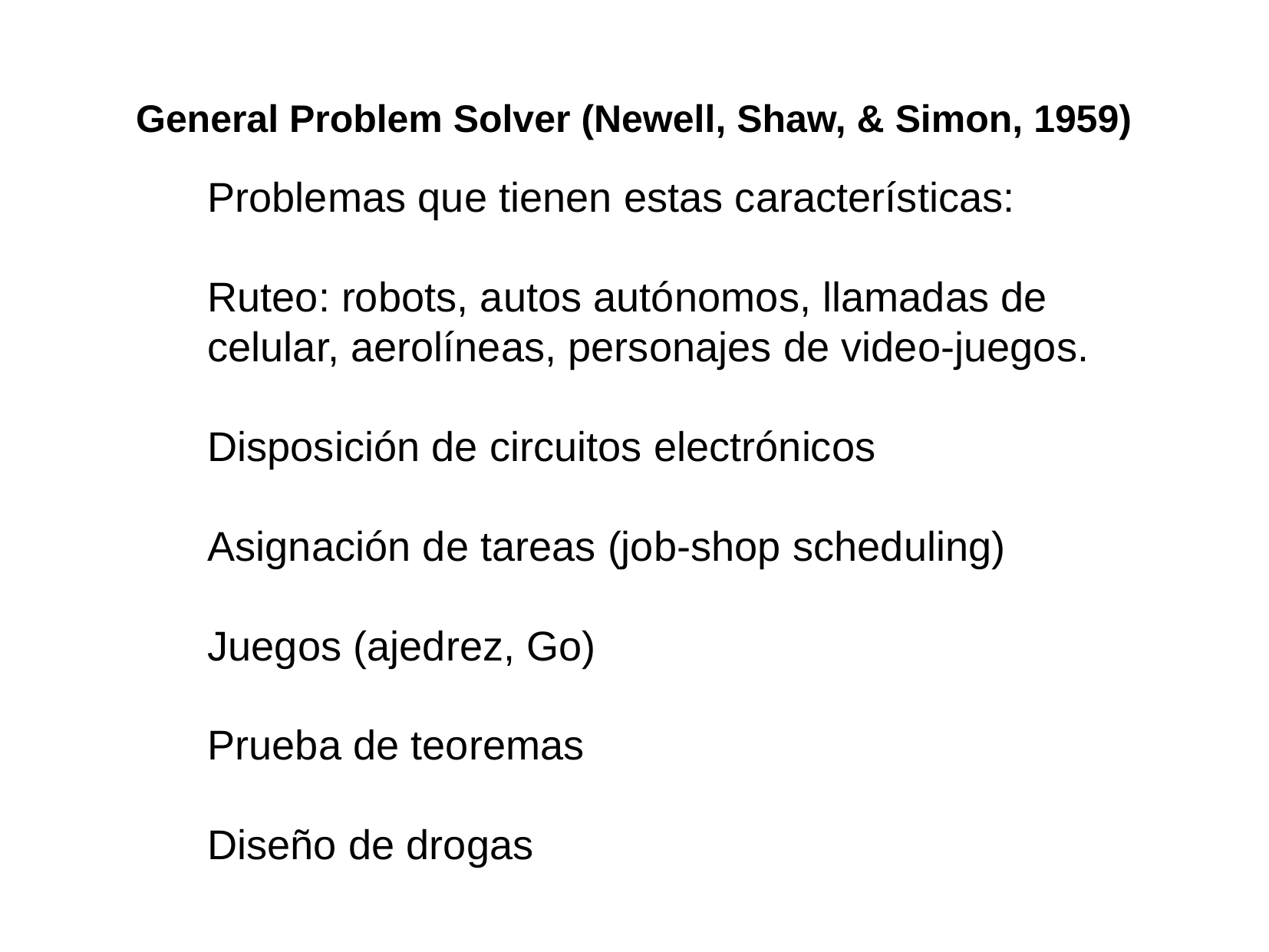

# General Problem Solver (Newell, Shaw, & Simon, 1959)
Problemas que tienen estas características:

Ruteo: robots, autos autónomos, llamadas de celular, aerolíneas, personajes de video-juegos.

Disposición de circuitos electrónicos

Asignación de tareas (job-shop scheduling)

Juegos (ajedrez, Go)

Prueba de teoremas

Diseño de drogas